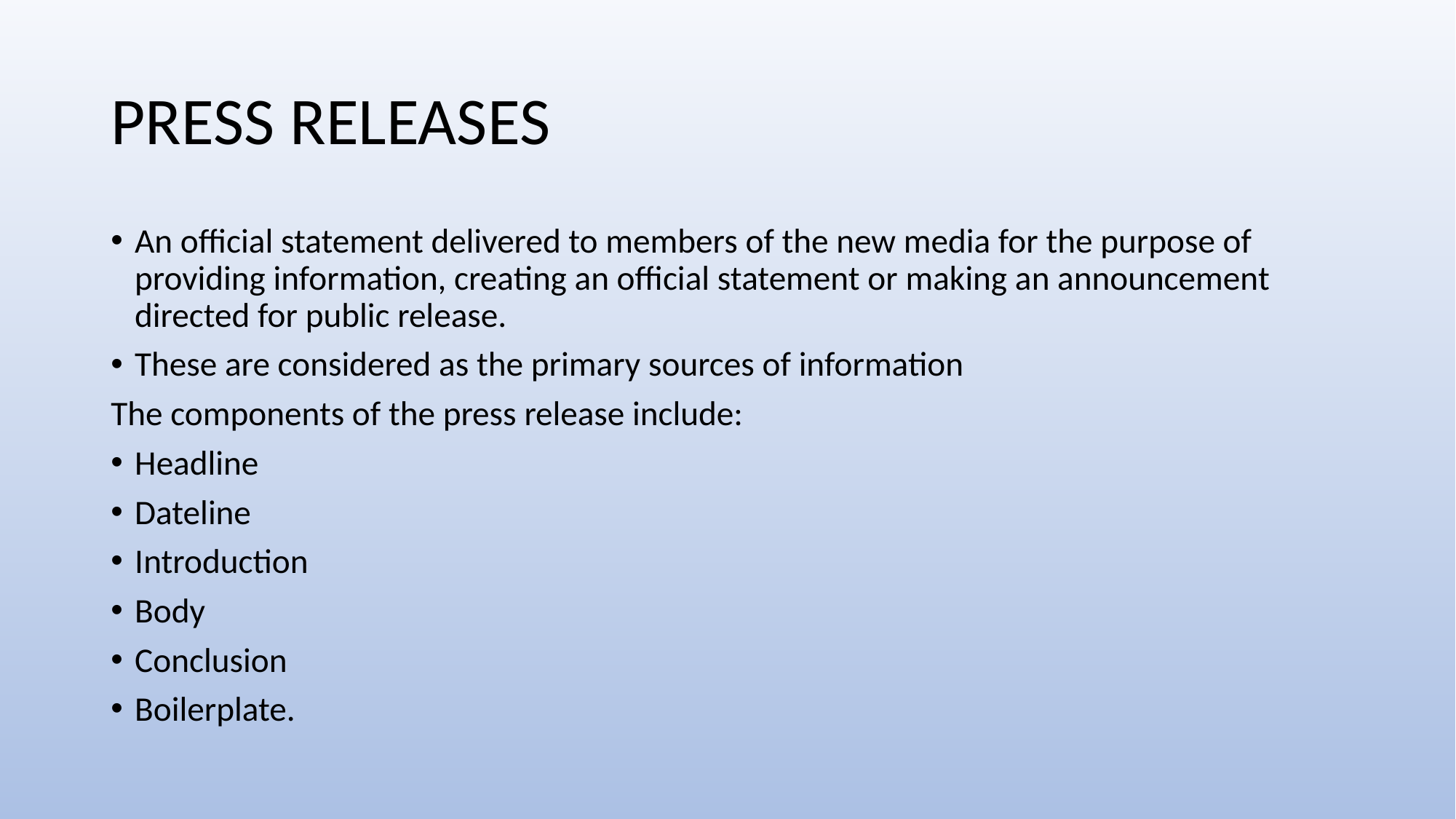

# PRESS RELEASES
An official statement delivered to members of the new media for the purpose of providing information, creating an official statement or making an announcement directed for public release.
These are considered as the primary sources of information
The components of the press release include:
Headline
Dateline
Introduction
Body
Conclusion
Boilerplate.